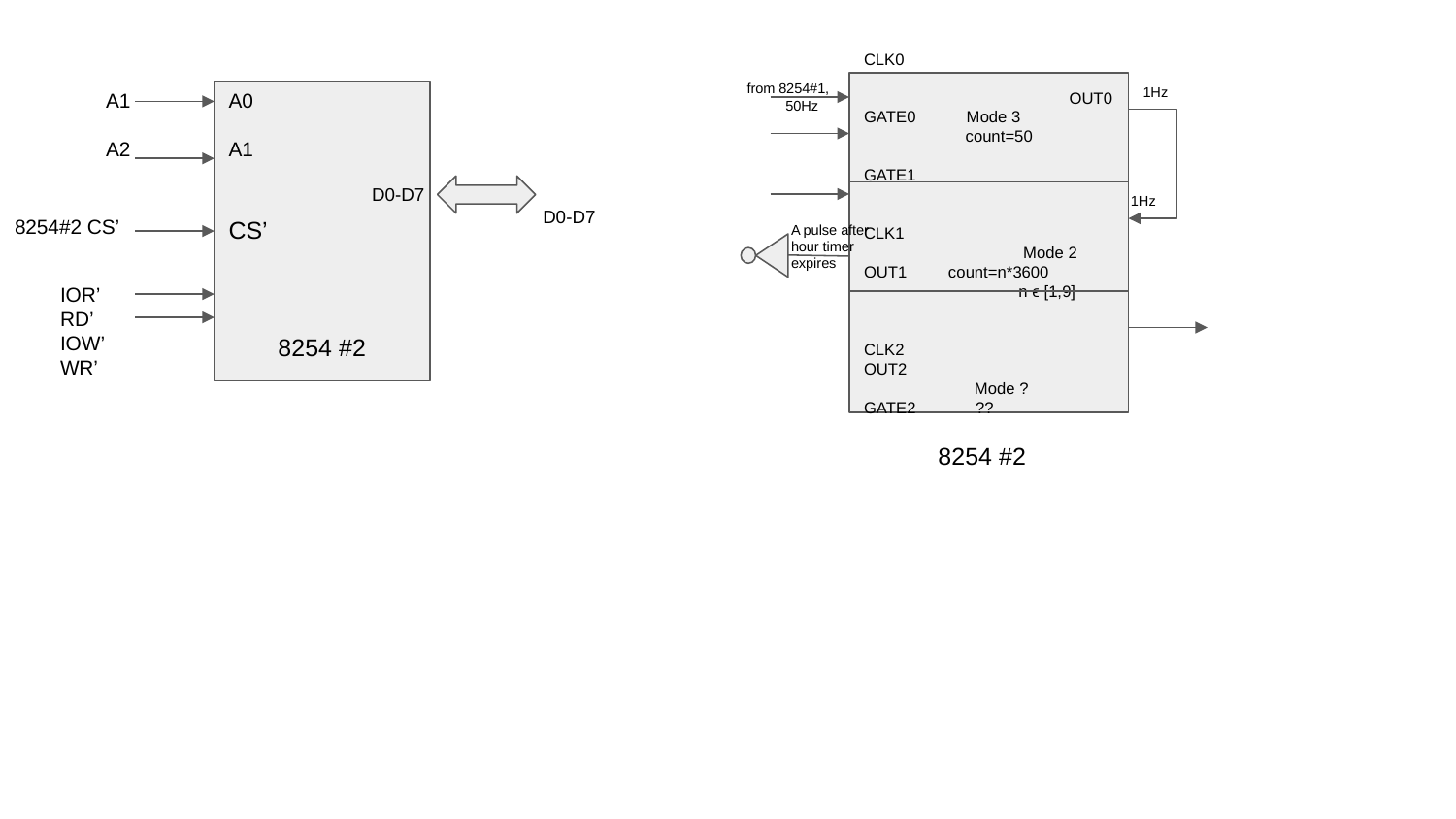

from 8254#1,
          50Hz
CLK0
		             OUT0
GATE0           Mode 3
                      count=50

GATE1
		              CLK1
	   Mode 2
OUT1         count=n*3600
	  n ϵ [1,9]

CLK2                                     OUT2
                        Mode ?
GATE2             ??

A1

A2
A0

A1
1Hz

CS’

D0-D7		     D0-D7

1Hz
8254#2 CS’
A pulse after hour timer expires

IOR’ 	                  RD’
IOW’	                  WR’
8254 #2
8254 #2